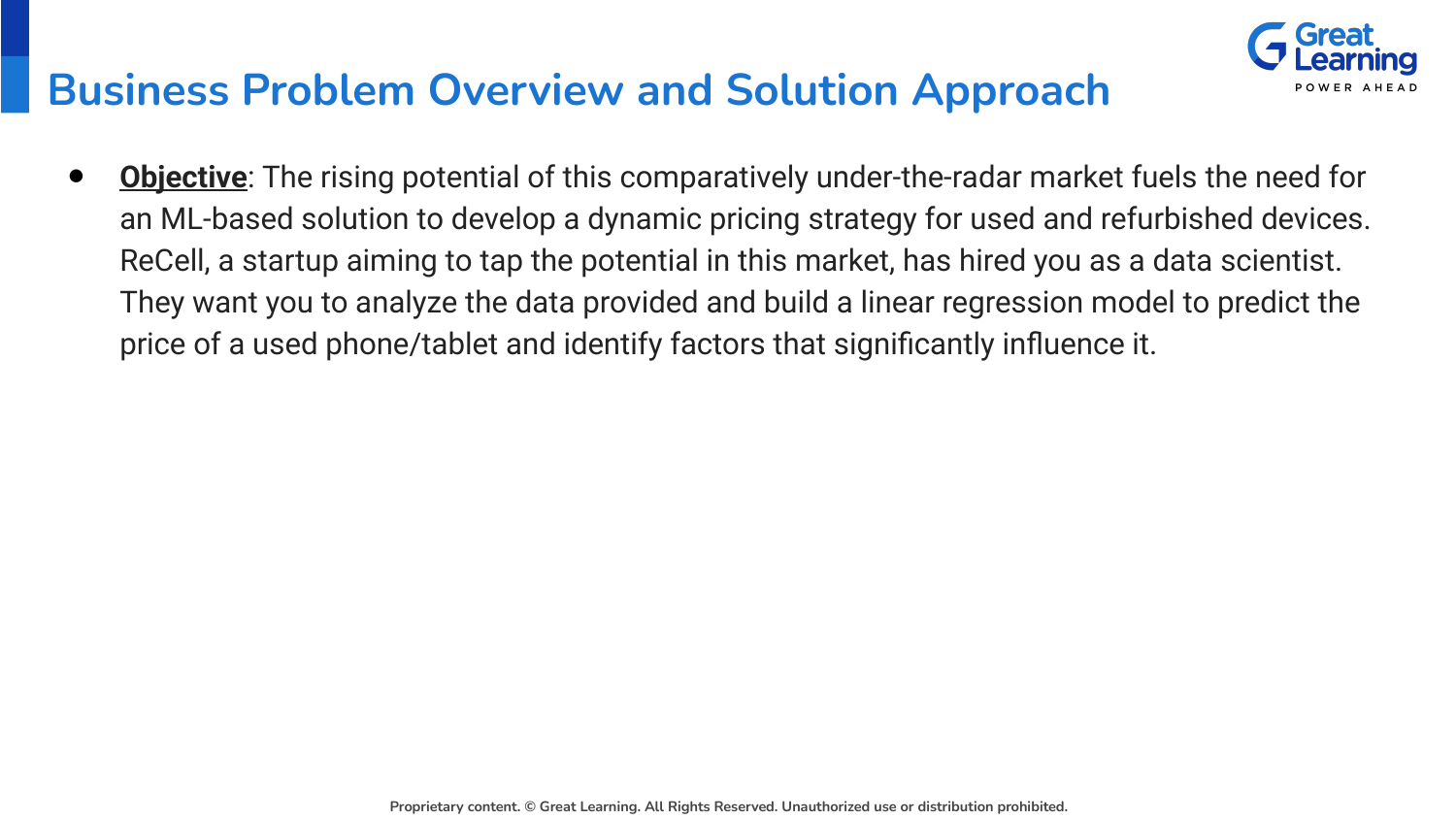

# Business Problem Overview and Solution Approach
Objective: The rising potential of this comparatively under-the-radar market fuels the need for an ML-based solution to develop a dynamic pricing strategy for used and refurbished devices. ReCell, a startup aiming to tap the potential in this market, has hired you as a data scientist. They want you to analyze the data provided and build a linear regression model to predict the price of a used phone/tablet and identify factors that significantly influence it.